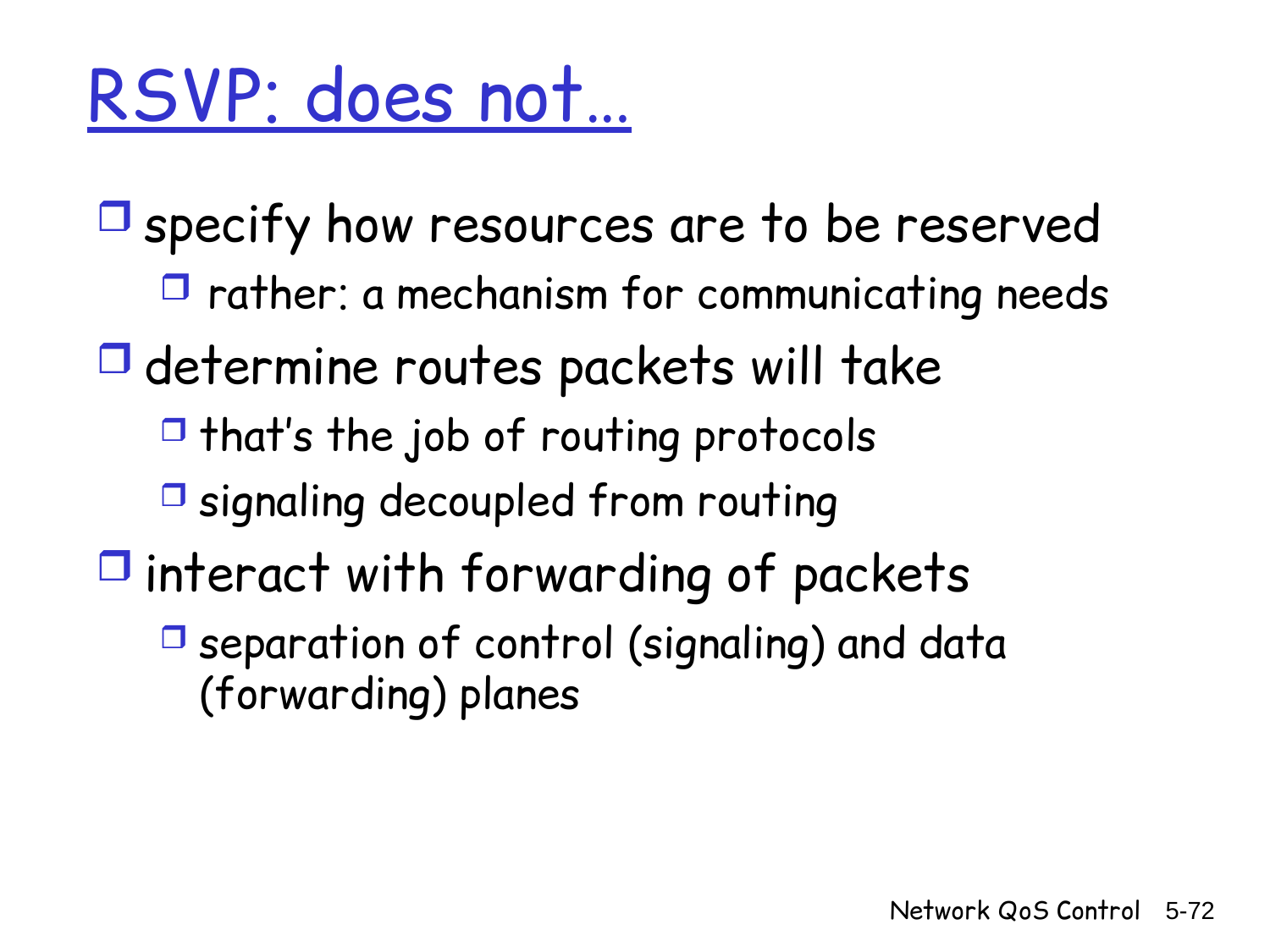

# RSVP: does not…
specify how resources are to be reserved
rather: a mechanism for communicating needs
determine routes packets will take
that’s the job of routing protocols
signaling decoupled from routing
interact with forwarding of packets
separation of control (signaling) and data (forwarding) planes
Network QoS Control
5-72